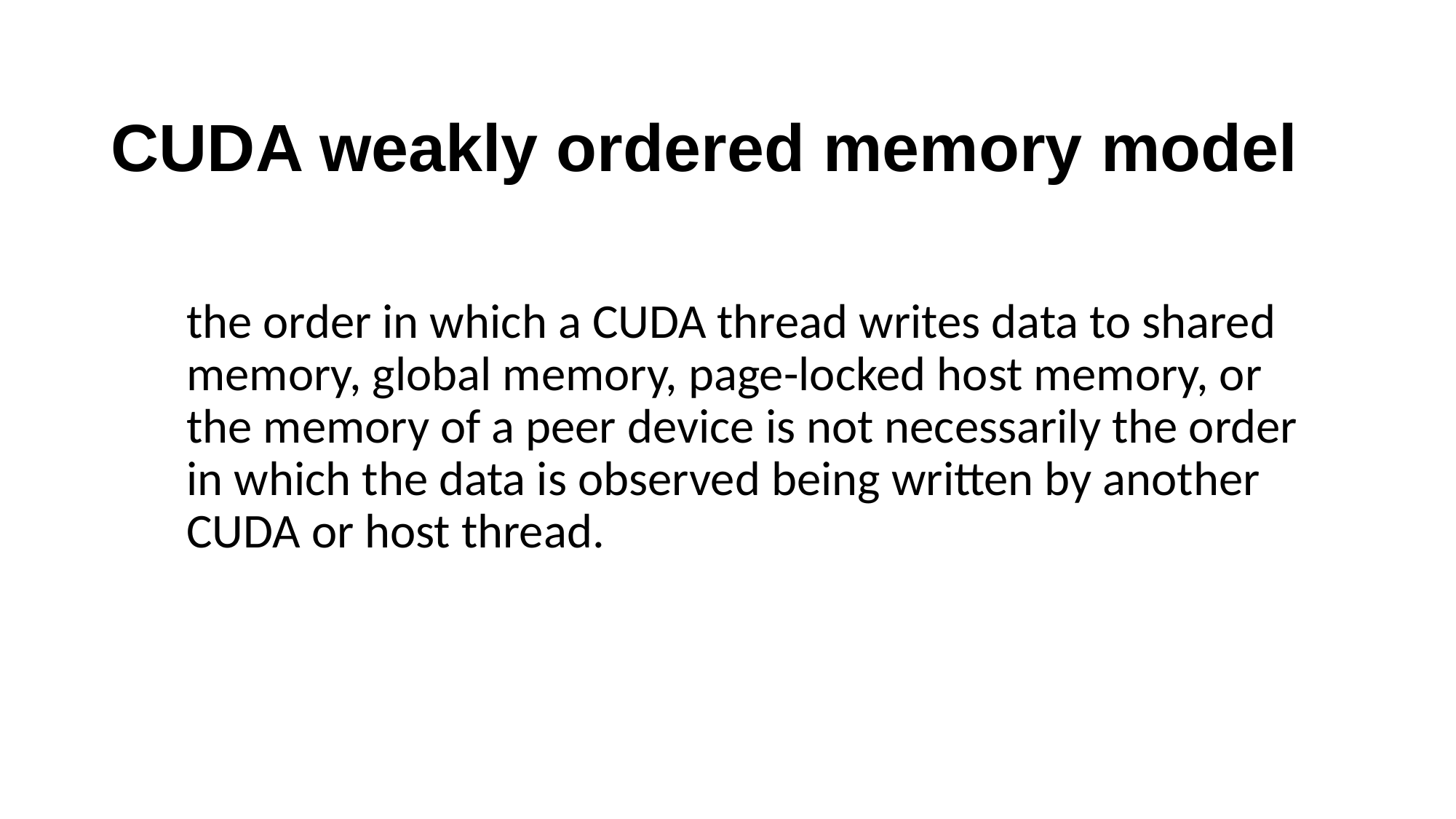

# CUDA weakly ordered memory model
the order in which a CUDA thread writes data to shared memory, global memory, page-locked host memory, or the memory of a peer device is not necessarily the order in which the data is observed being written by another CUDA or host thread.